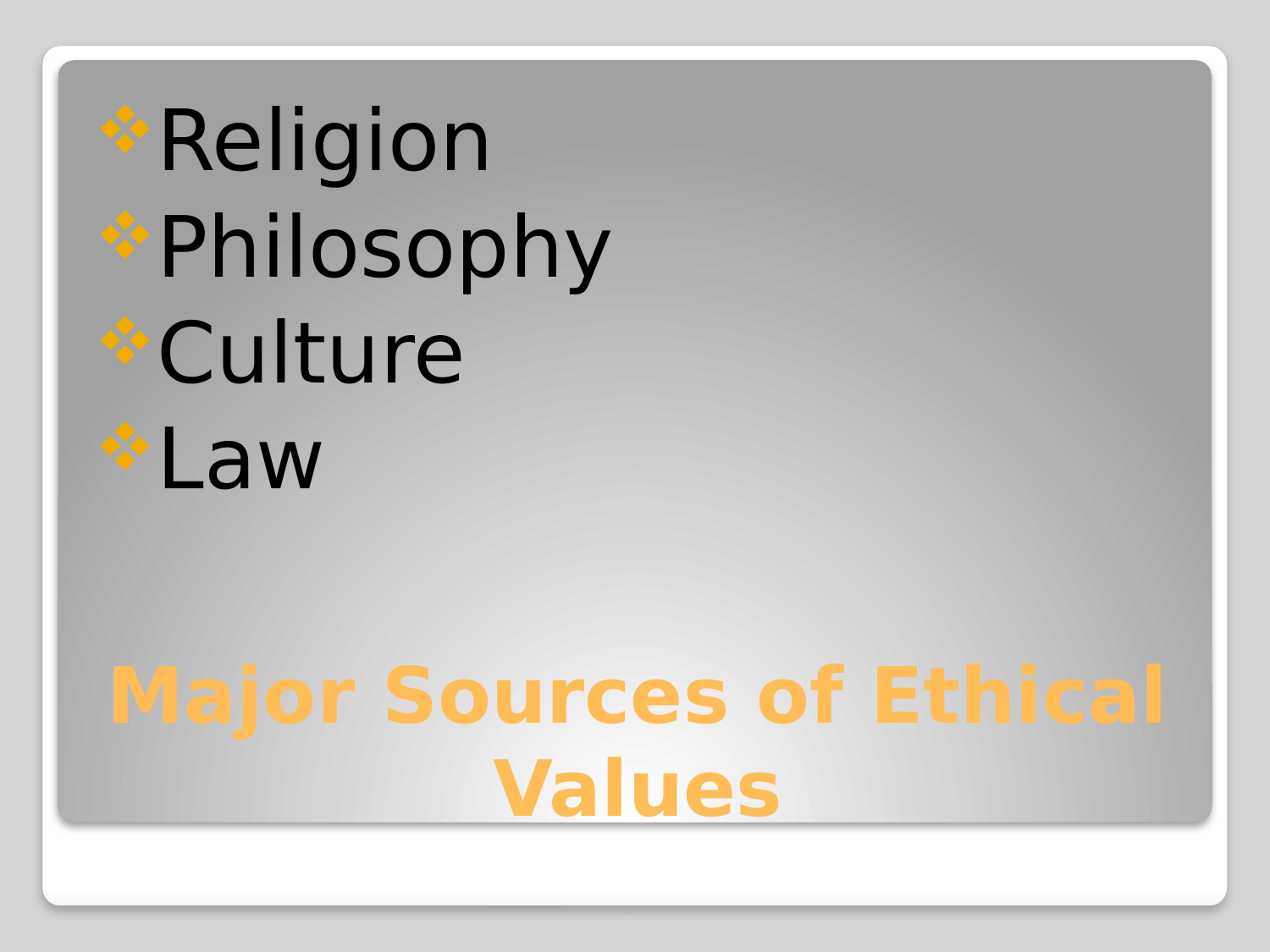

Religion
Philosophy
Culture
Law
# Major Sources of Ethical Values